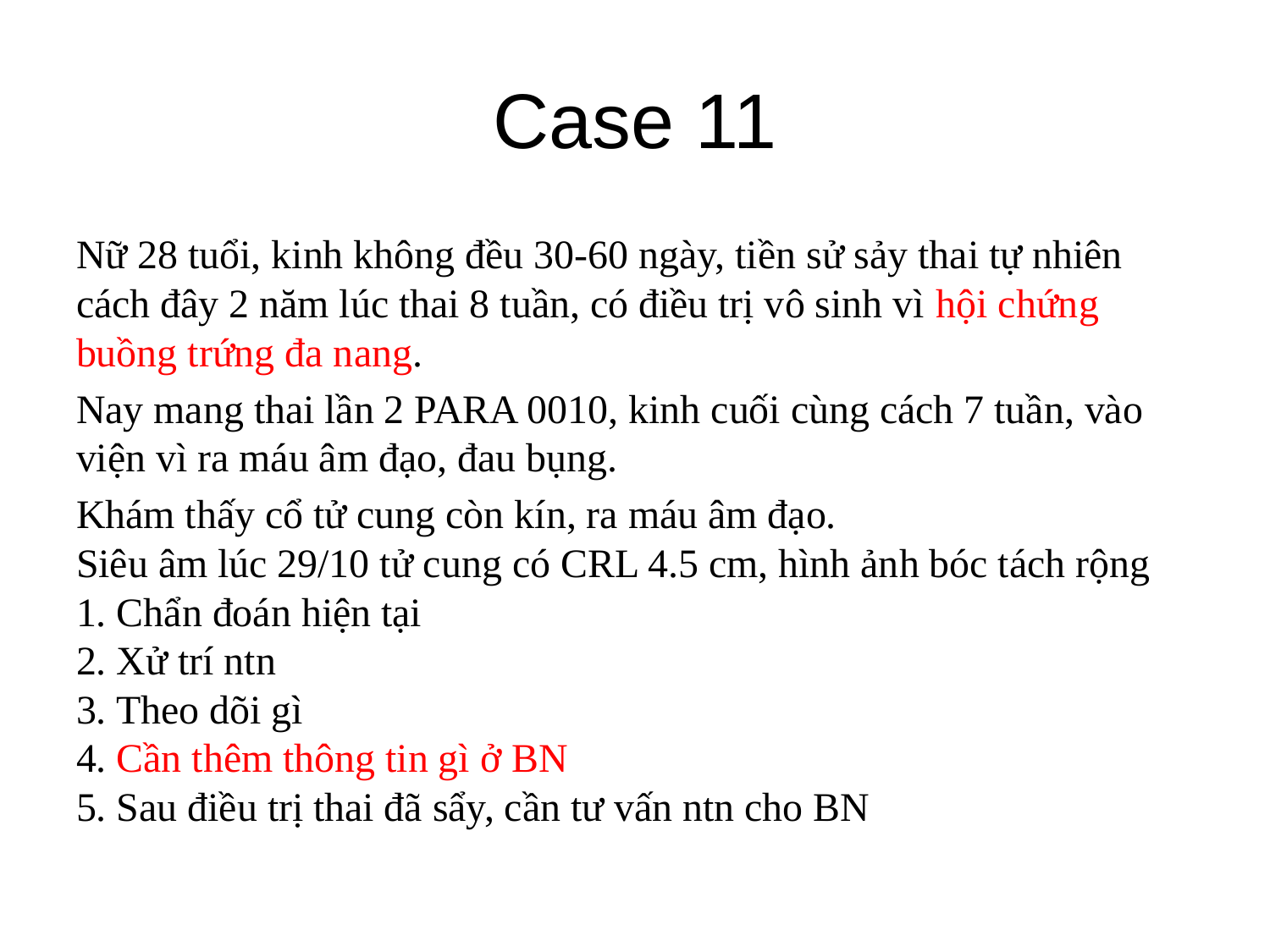

# Case 11
Nữ 28 tuổi, kinh không đều 30-60 ngày, tiền sử sảy thai tự nhiên cách đây 2 năm lúc thai 8 tuần, có điều trị vô sinh vì hội chứng buồng trứng đa nang.
Nay mang thai lần 2 PARA 0010, kinh cuối cùng cách 7 tuần, vào viện vì ra máu âm đạo, đau bụng.
Khám thấy cổ tử cung còn kín, ra máu âm đạo.
Siêu âm lúc 29/10 tử cung có CRL 4.5 cm, hình ảnh bóc tách rộng
1. Chẩn đoán hiện tại
2. Xử trí ntn
3. Theo dõi gì
4. Cần thêm thông tin gì ở BN
5. Sau điều trị thai đã sẩy, cần tư vấn ntn cho BN